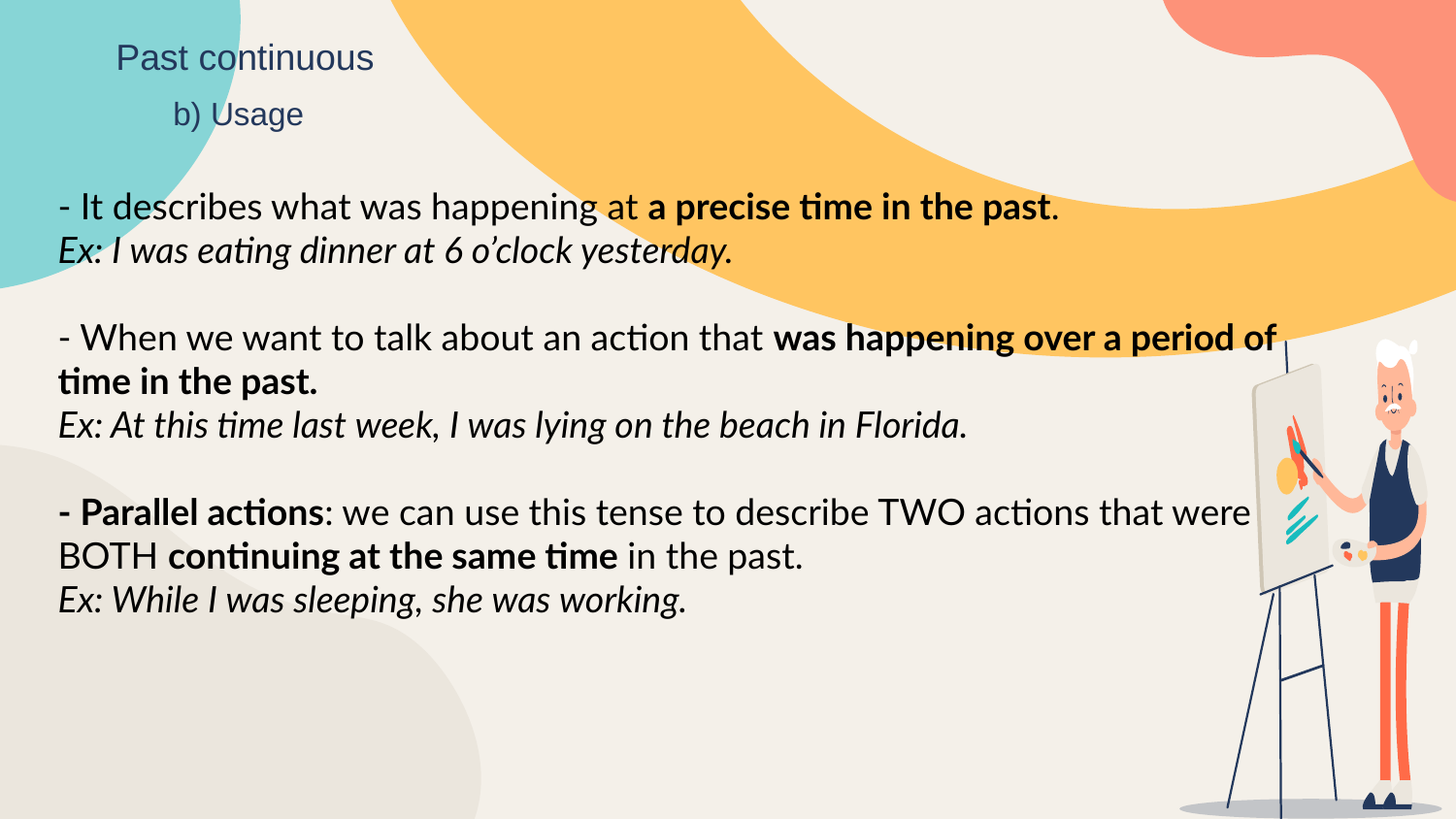

# Past continuous
b) Usage
- It describes what was happening at a precise time in the past.
Ex: I was eating dinner at 6 o’clock yesterday.
- When we want to talk about an action that was happening over a period of time in the past.
Ex: At this time last week, I was lying on the beach in Florida.
- Parallel actions: we can use this tense to describe TWO actions that were BOTH continuing at the same time in the past.
Ex: While I was sleeping, she was working.